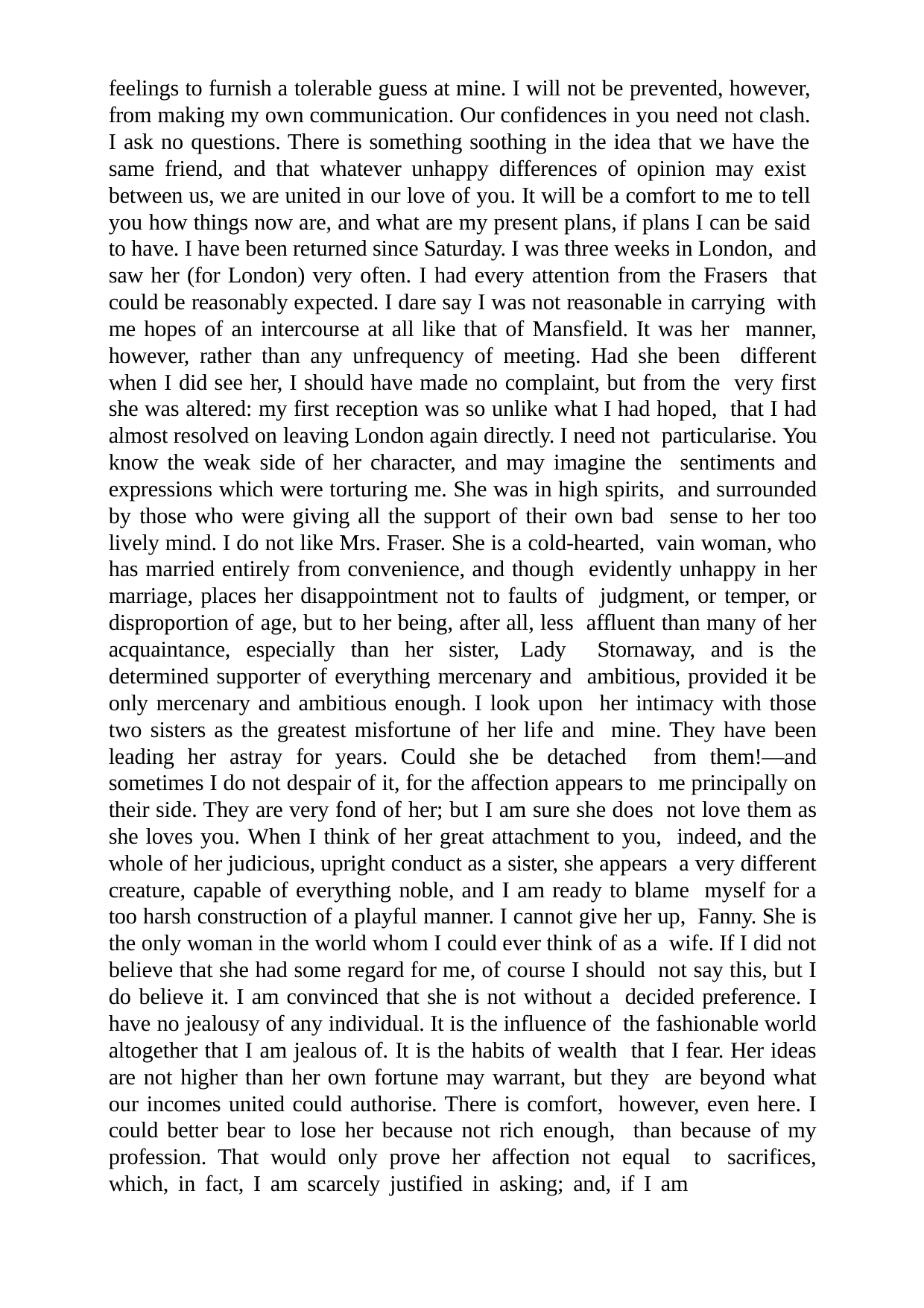

feelings to furnish a tolerable guess at mine. I will not be prevented, however,  from making my own communication. Our confidences in you need not clash.  I ask no questions. There is something soothing in the idea that we have the  same friend, and that whatever unhappy differences of opinion may exist  between us, we are united in our love of you. It will be a comfort to me to tell  you how things now are, and what are my present plans, if plans I can be said  to have. I have been returned since Saturday. I was three weeks in London,  and saw her (for London) very often. I had every attention from the Frasers  that could be reasonably expected. I dare say I was not reasonable in carrying  with me hopes of an intercourse at all like that of Mansfield. It was her  manner, however, rather than any unfrequency of meeting. Had she been  different when I did see her, I should have made no complaint, but from the  very first she was altered: my first reception was so unlike what I had hoped,  that I had almost resolved on leaving London again directly. I need not  particularise. You know the weak side of her character, and may imagine the  sentiments and expressions which were torturing me. She was in high spirits,  and surrounded by those who were giving all the support of their own bad  sense to her too lively mind. I do not like Mrs. Fraser. She is a cold-hearted,  vain woman, who has married entirely from convenience, and though  evidently unhappy in her marriage, places her disappointment not to faults of  judgment, or temper, or disproportion of age, but to her being, after all, less  affluent than many of her acquaintance, especially than her sister, Lady  Stornaway, and is the determined supporter of everything mercenary and  ambitious, provided it be only mercenary and ambitious enough. I look upon  her intimacy with those two sisters as the greatest misfortune of her life and  mine. They have been leading her astray for years. Could she be detached  from them!—and sometimes I do not despair of it, for the affection appears to  me principally on their side. They are very fond of her; but I am sure she does  not love them as she loves you. When I think of her great attachment to you,  indeed, and the whole of her judicious, upright conduct as a sister, she appears  a very different creature, capable of everything noble, and I am ready to blame  myself for a too harsh construction of a playful manner. I cannot give her up,  Fanny. She is the only woman in the world whom I could ever think of as a  wife. If I did not believe that she had some regard for me, of course I should  not say this, but I do believe it. I am convinced that she is not without a  decided preference. I have no jealousy of any individual. It is the influence of  the fashionable world altogether that I am jealous of. It is the habits of wealth  that I fear. Her ideas are not higher than her own fortune may warrant, but they  are beyond what our incomes united could authorise. There is comfort,  however, even here. I could better bear to lose her because not rich enough,  than because of my profession. That would only prove her affection not equal  to sacrifices, which, in fact, I am scarcely justified in asking; and, if I am